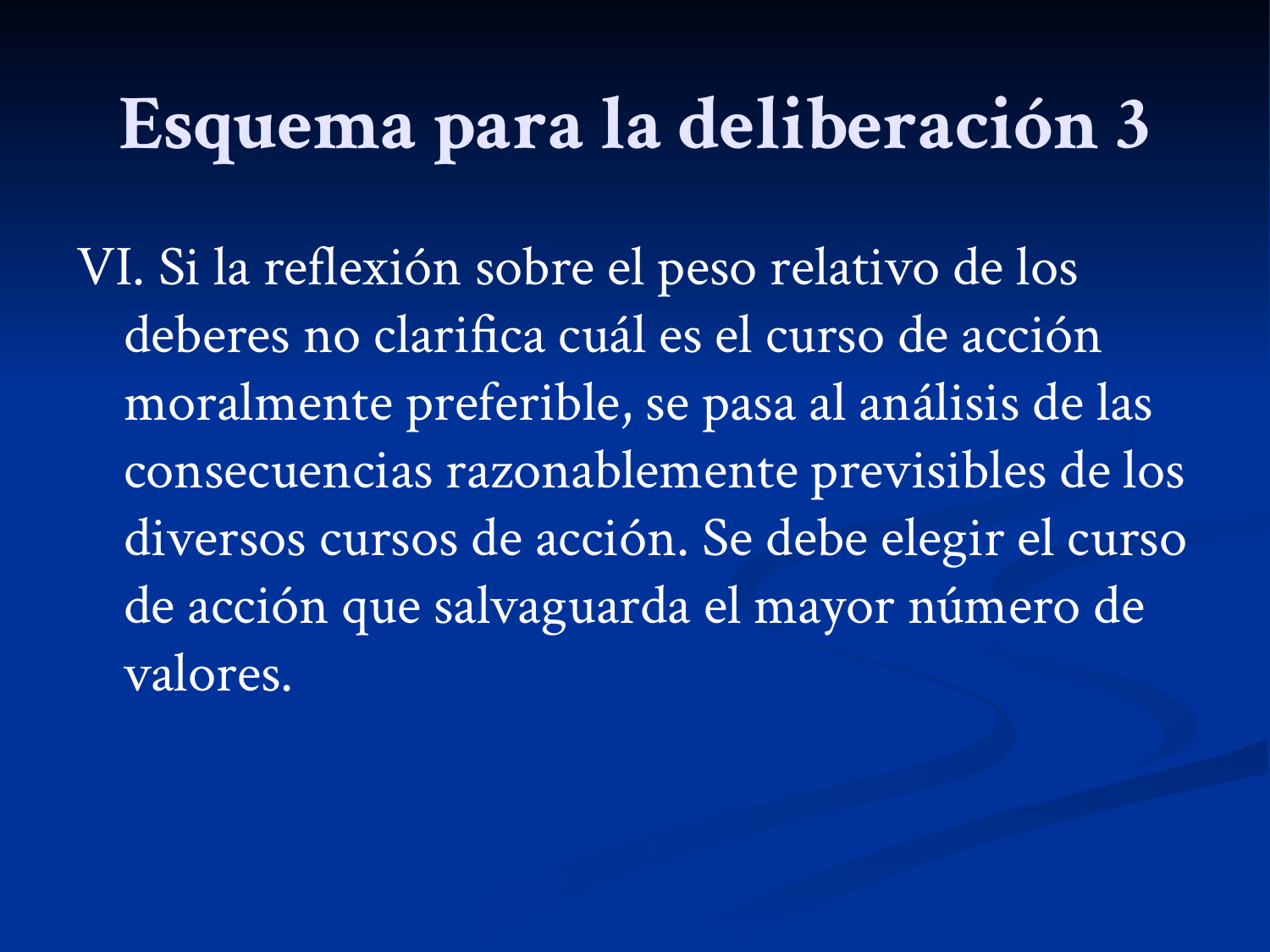

# Esquema para la deliberación 3
VI. Si la reflexión sobre el peso relativo de los deberes no clarifica cuál es el curso de acción moralmente preferible, se pasa al análisis de las consecuencias razonablemente previsibles de los diversos cursos de acción. Se debe elegir el curso de acción que salvaguarda el mayor número de valores.